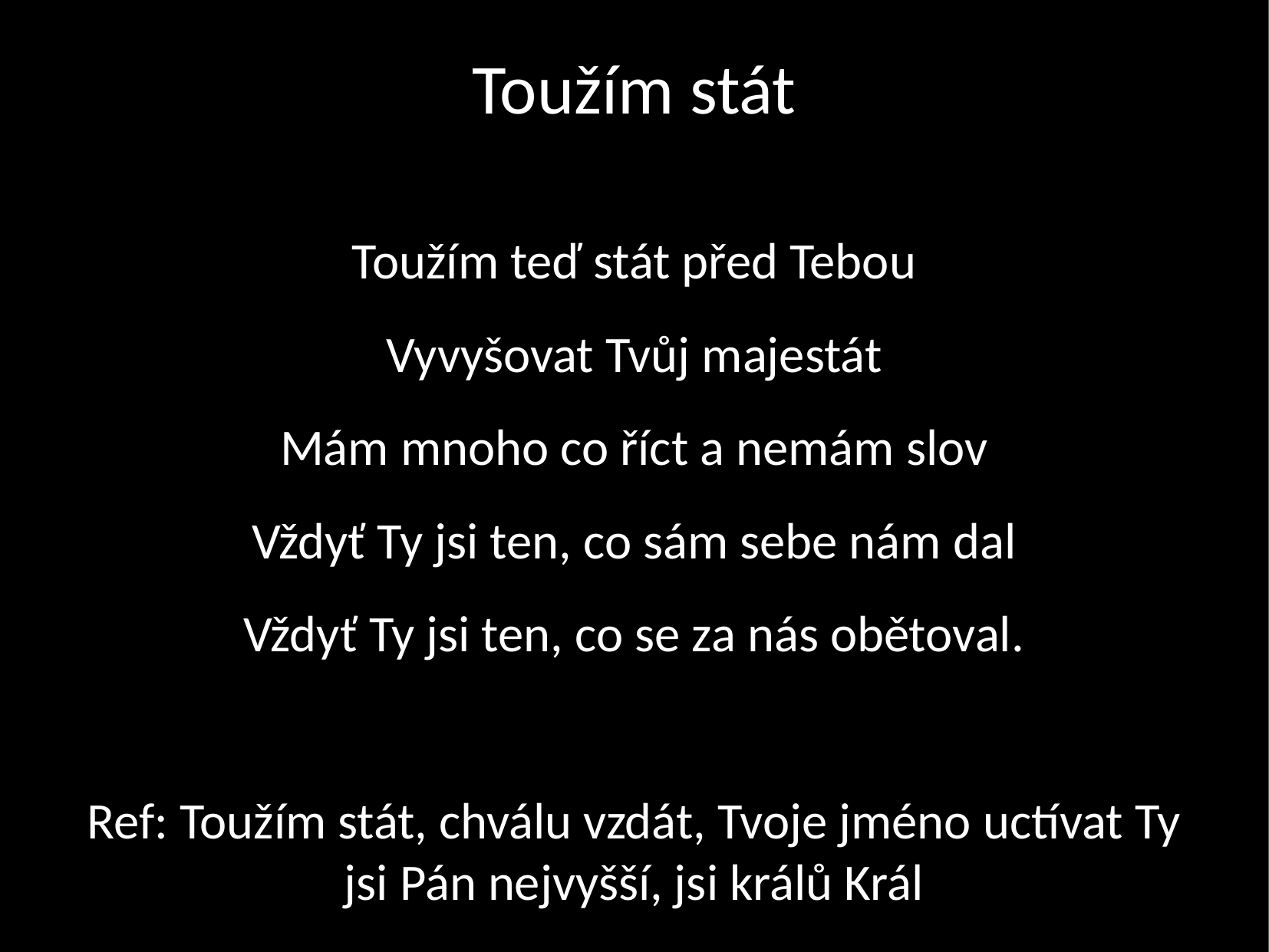

Toužím stát
Toužím teď stát před Tebou
Vyvyšovat Tvůj majestát
Mám mnoho co říct a nemám slov
Vždyť Ty jsi ten, co sám sebe nám dal
Vždyť Ty jsi ten, co se za nás obětoval.

Ref: Toužím stát, chválu vzdát, Tvoje jméno uctívat Ty jsi Pán nejvyšší, jsi králů Král